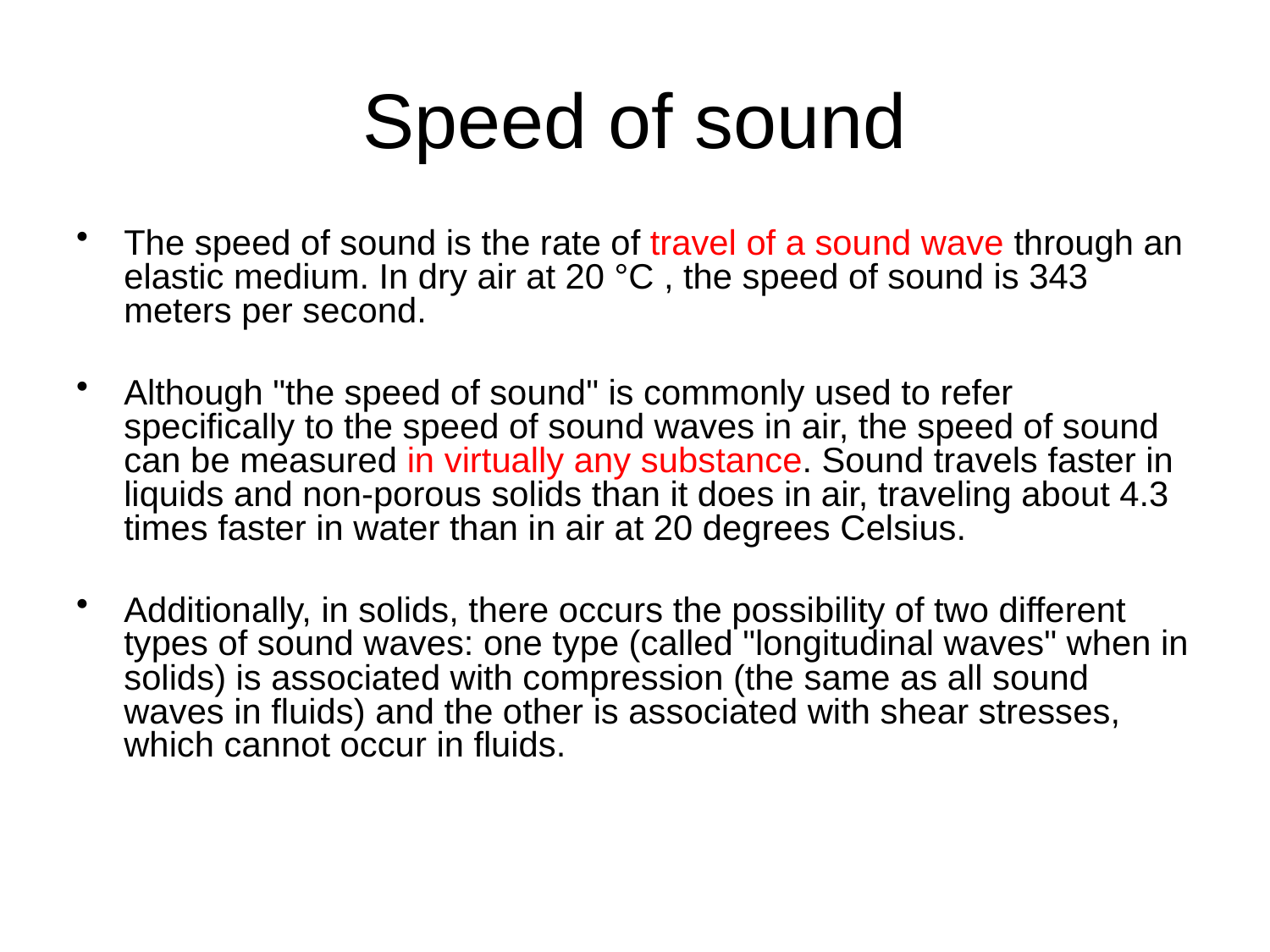

# Speed of sound
The speed of sound is the rate of travel of a sound wave through an elastic medium. In dry air at 20 °C , the speed of sound is 343 meters per second.

Although "the speed of sound" is commonly used to refer specifically to the speed of sound waves in air, the speed of sound can be measured in virtually any substance. Sound travels faster in liquids and non-porous solids than it does in air, traveling about 4.3 times faster in water than in air at 20 degrees Celsius.

Additionally, in solids, there occurs the possibility of two different types of sound waves: one type (called "longitudinal waves" when in solids) is associated with compression (the same as all sound waves in fluids) and the other is associated with shear stresses, which cannot occur in fluids.